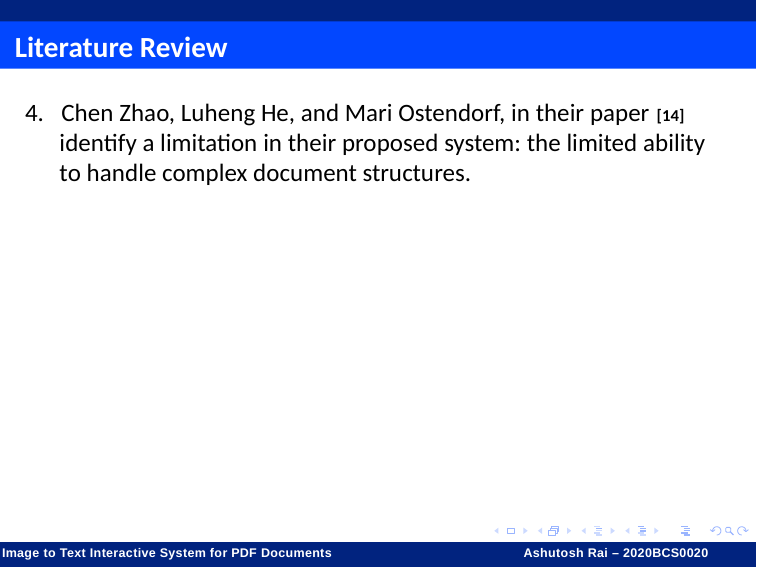

Literature Review

   Chen Zhao, Luheng He, and Mari Ostendorf, in their paper [14]
      identify a limitation in their proposed system: the limited ability
      to handle complex document structures.

Image to Text Interactive System for PDF Documents 	                   Ashutosh Rai – 2020BCS0020	 Ashutosh Rai – 2020BCS0020